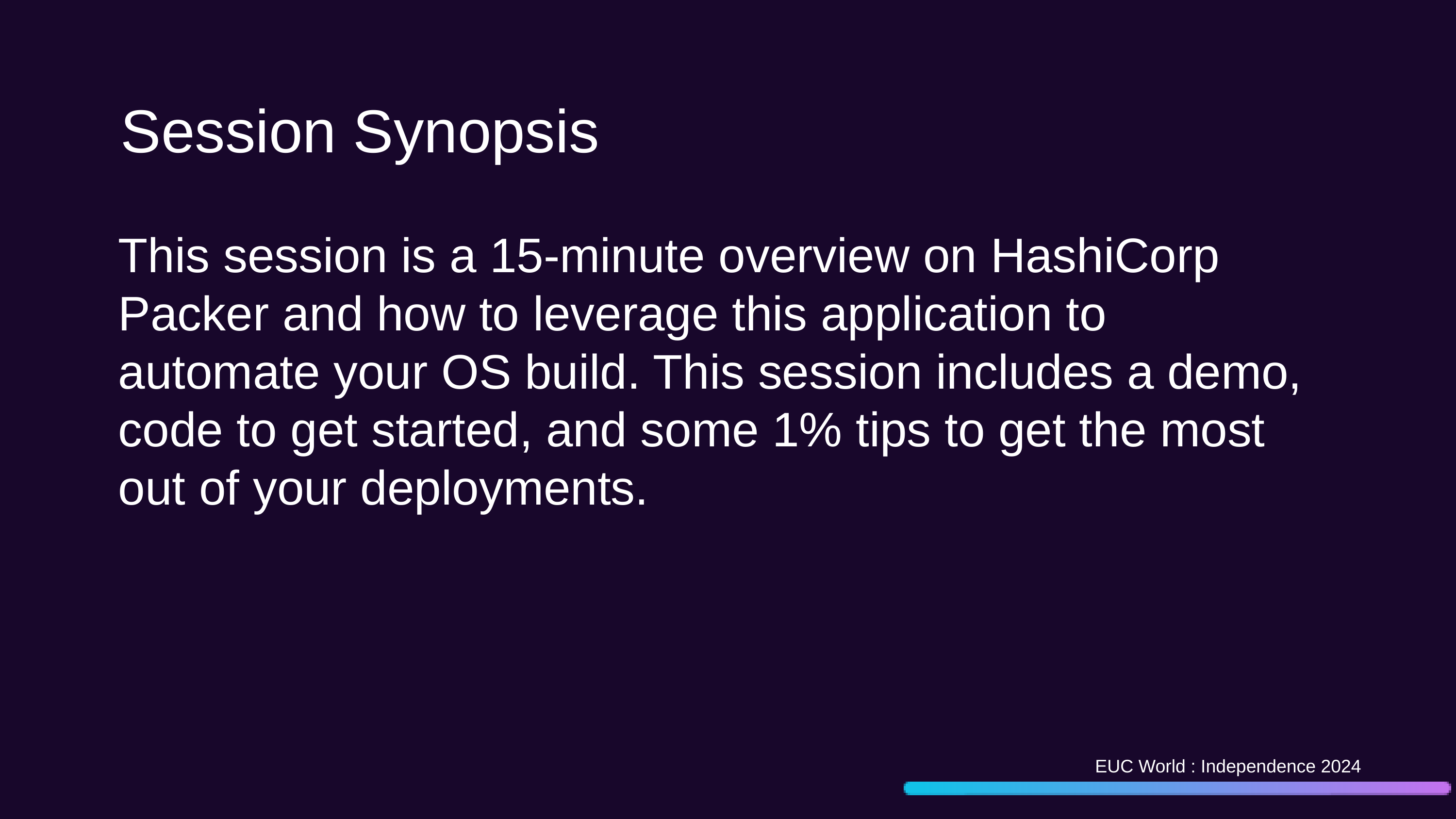

Session Synopsis
This session is a 15-minute overview on HashiCorp Packer and how to leverage this application to automate your OS build. This session includes a demo, code to get started, and some 1% tips to get the most out of your deployments.
EUC World : Independence 2024